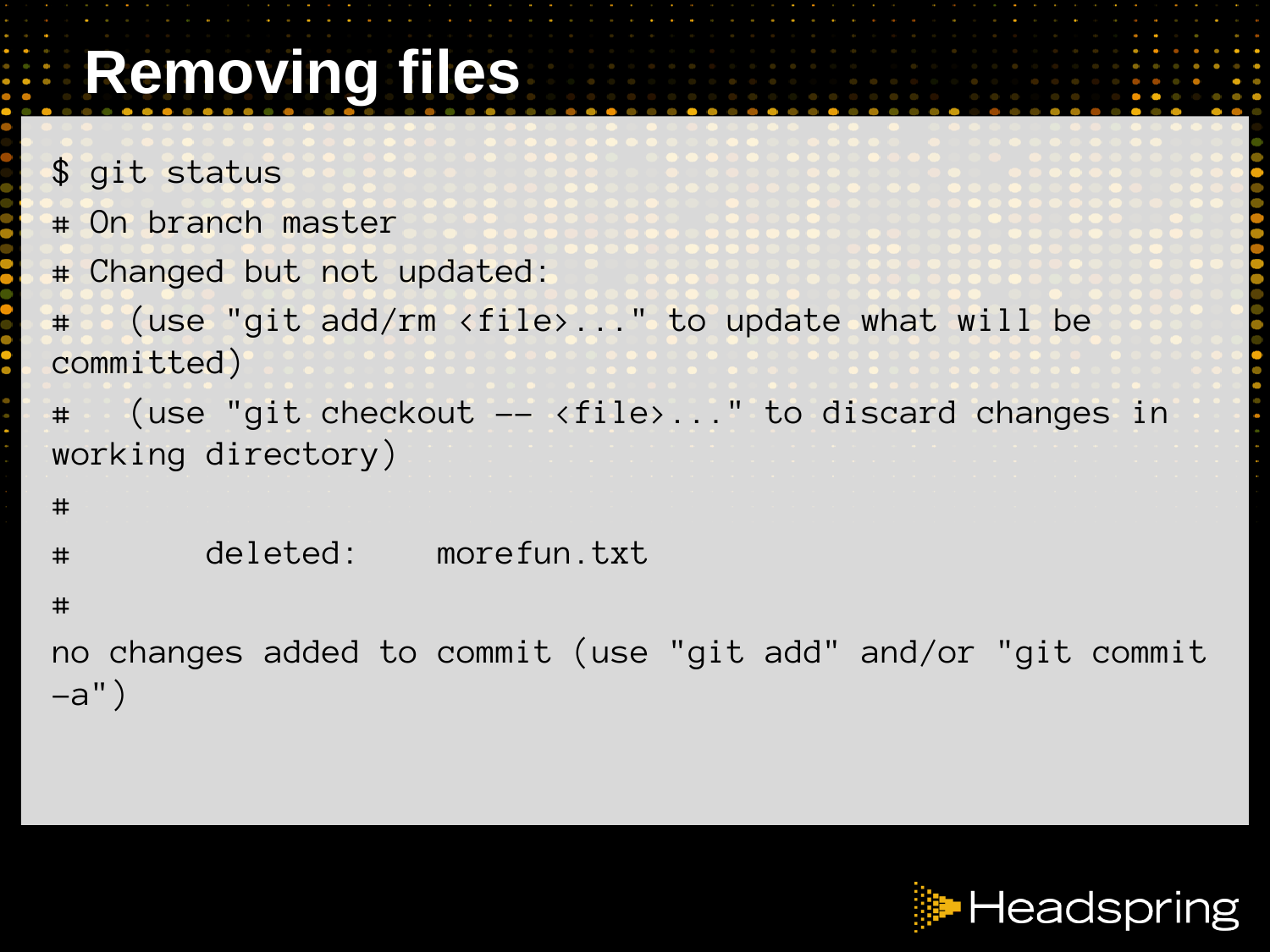

# Removing files
$ git status
# On branch master
# Changed but not updated:
#   (use "git add/rm <file>..." to update what will be committed)
#   (use "git checkout -- <file>..." to discard changes in working directory)
#
#       deleted:    morefun.txt
#
no changes added to commit (use "git add" and/or "git commit -a")